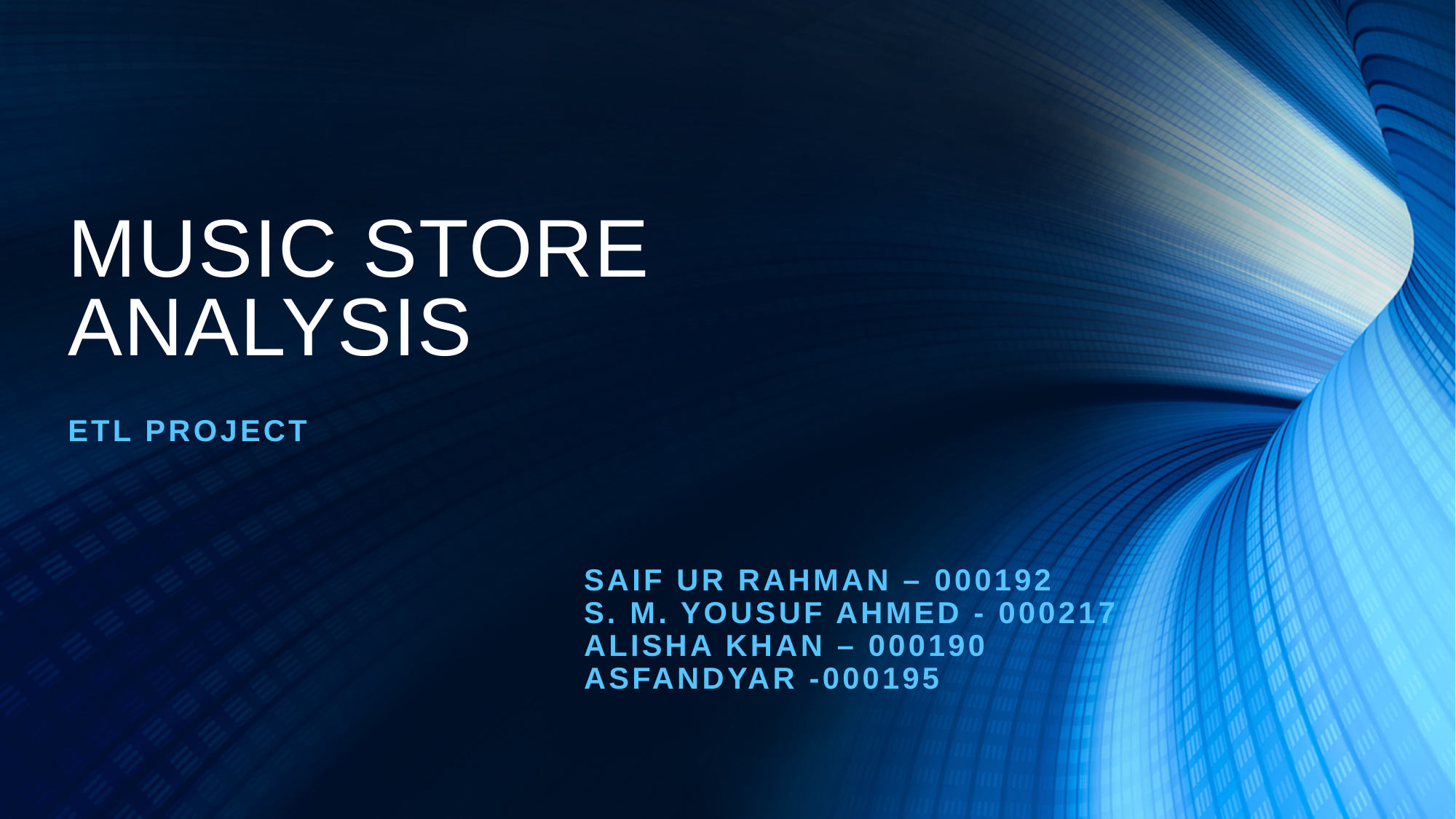

# MUSIC STORE ANALYSIS
ETL PROJECT
Saif ur Rahman – 000192
S. M. YOUSUF AHMED - 000217
Alisha khan – 000190
Asfandyar -000195